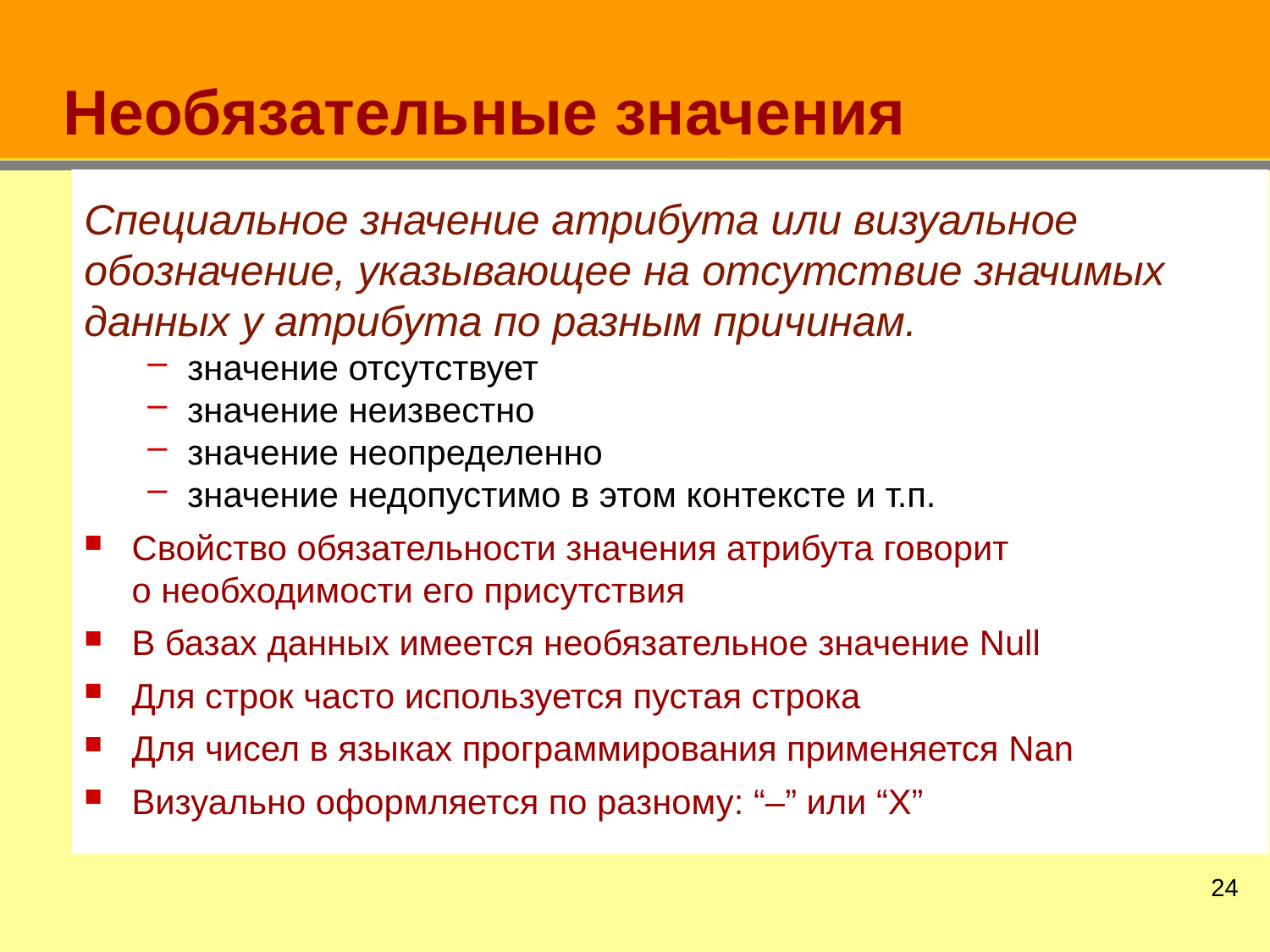

# Необязательные значения

Специальное значение атрибута или визуальное обозначение, указывающее на отсутствие значимых данных у атрибута по разным причинам.
значение отсутствует
значение неизвестно
значение неопределенно
значение недопустимо в этом контексте и т.п.
Свойство обязательности значения атрибута говорит
о необходимости его присутствия
В базах данных имеется необязательное значение Null
Для строк часто используется пустая строка
Для чисел в языках программирования применяется Nan
Визуально оформляется по разному: “–” или “X”

24